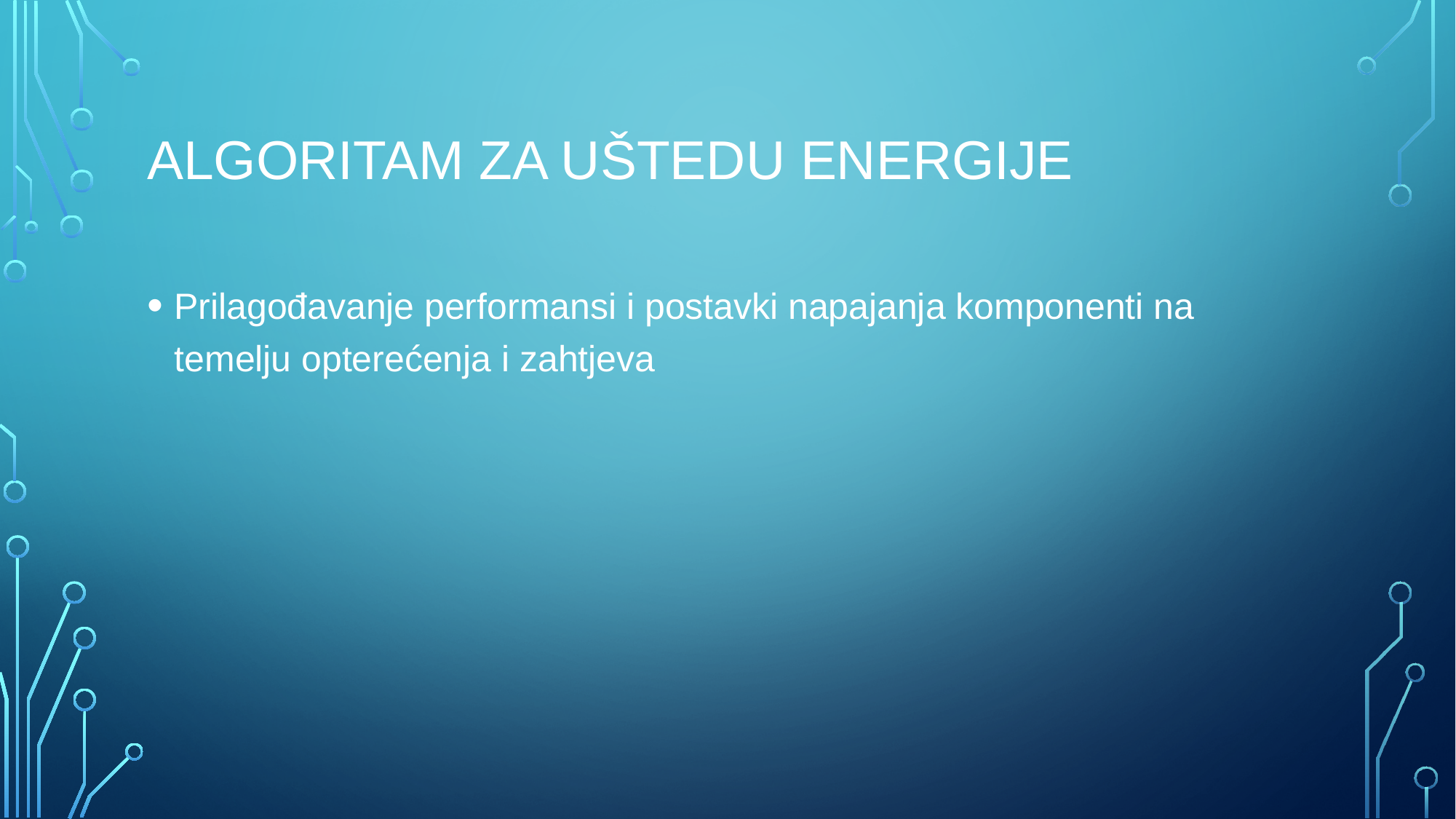

# Algoritam za uštedu energije
Prilagođavanje performansi i postavki napajanja komponenti na temelju opterećenja i zahtjeva